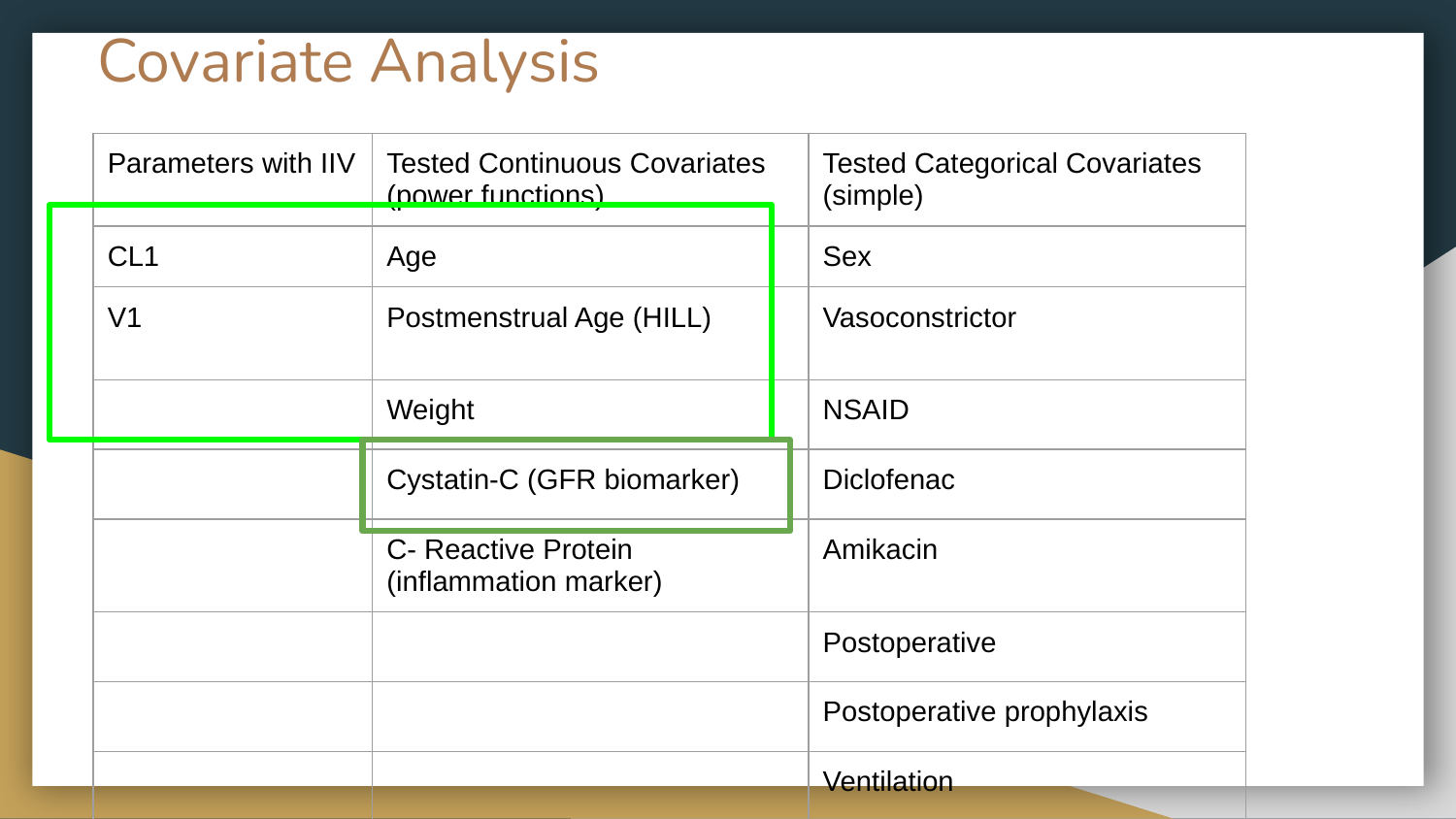

# Covariate Analysis
| Parameters with IIV | Tested Continuous Covariates (power functions) | Tested Categorical Covariates (simple) |
| --- | --- | --- |
| CL1 | Age | Sex |
| V1 | Postmenstrual Age (HILL) | Vasoconstrictor |
|  | Weight | NSAID |
|  | Cystatin-C (GFR biomarker) | Diclofenac |
|  | C- Reactive Protein (inflammation marker) | Amikacin |
|  |  | Postoperative |
|  |  | Postoperative prophylaxis |
|  |  | Ventilation |